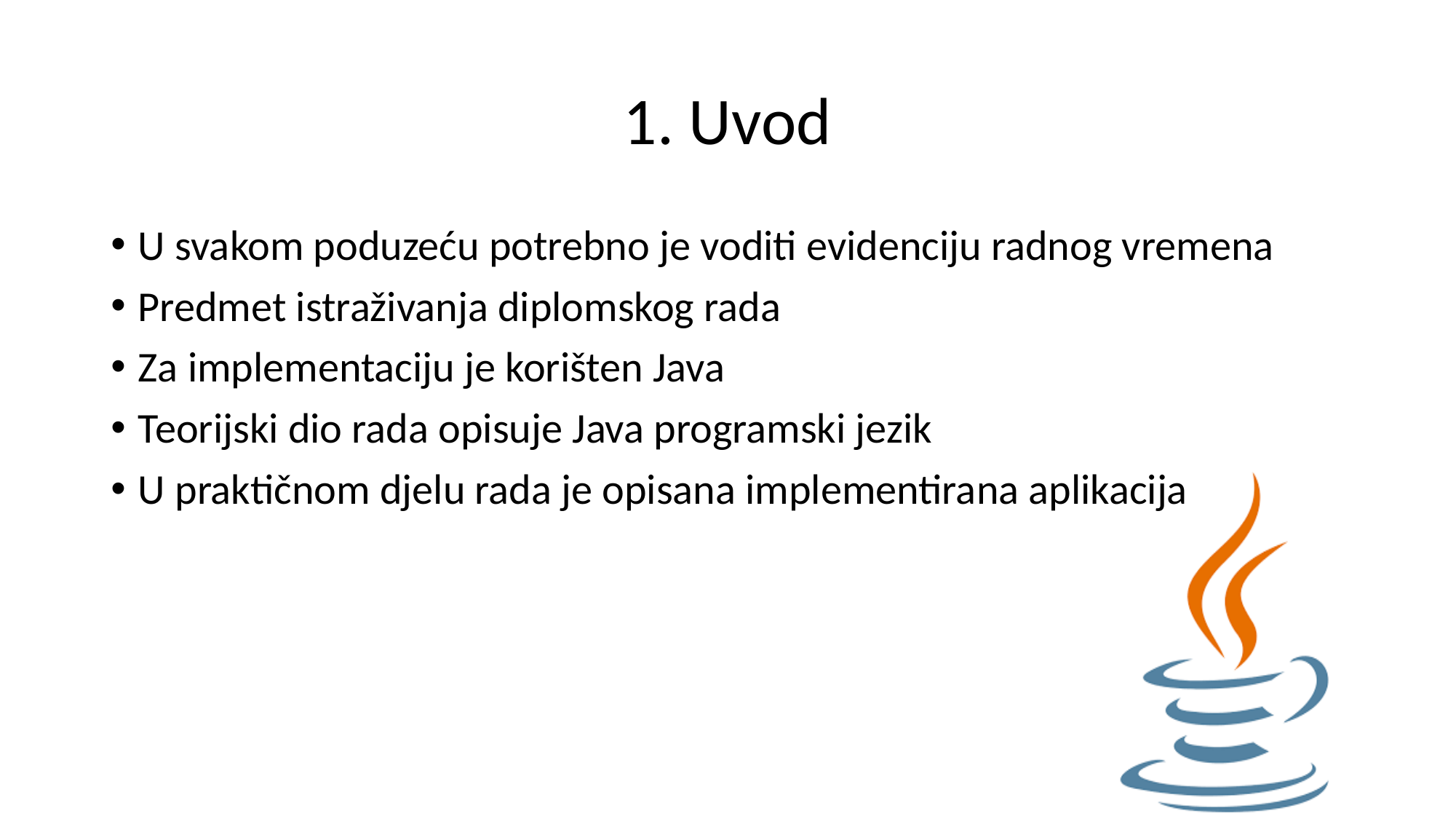

# 1. Uvod
U svakom poduzeću potrebno je voditi evidenciju radnog vremena
Predmet istraživanja diplomskog rada
Za implementaciju je korišten Java
Teorijski dio rada opisuje Java programski jezik
U praktičnom djelu rada je opisana implementirana aplikacija